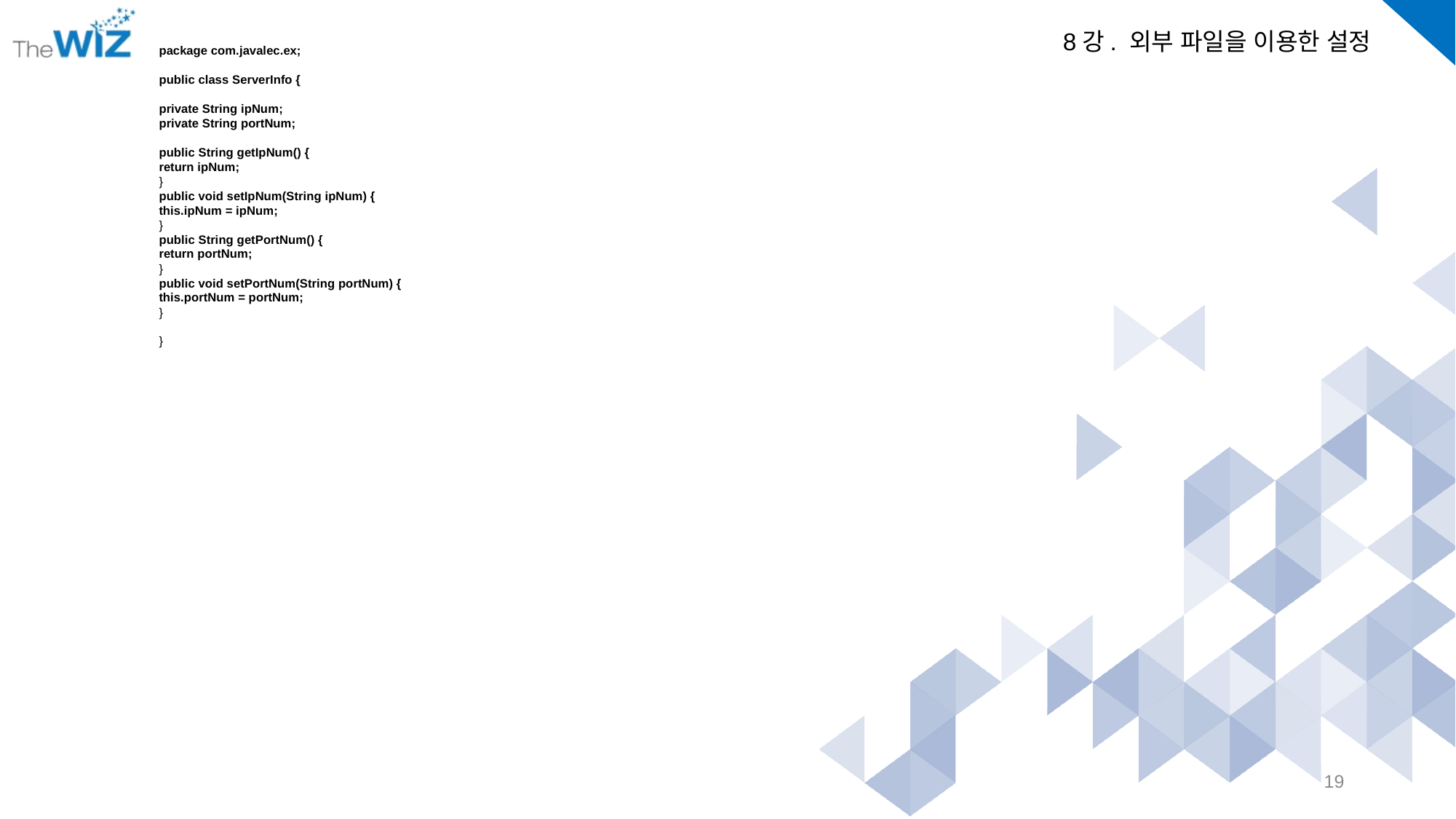

package com.javalec.ex;

public class ServerInfo {

private String ipNum;
private String portNum;

public String getIpNum() {
return ipNum;
}
public void setIpNum(String ipNum) {
this.ipNum = ipNum;
}
public String getPortNum() {
return portNum;
}
public void setPortNum(String portNum) {
this.portNum = portNum;
}

}
19